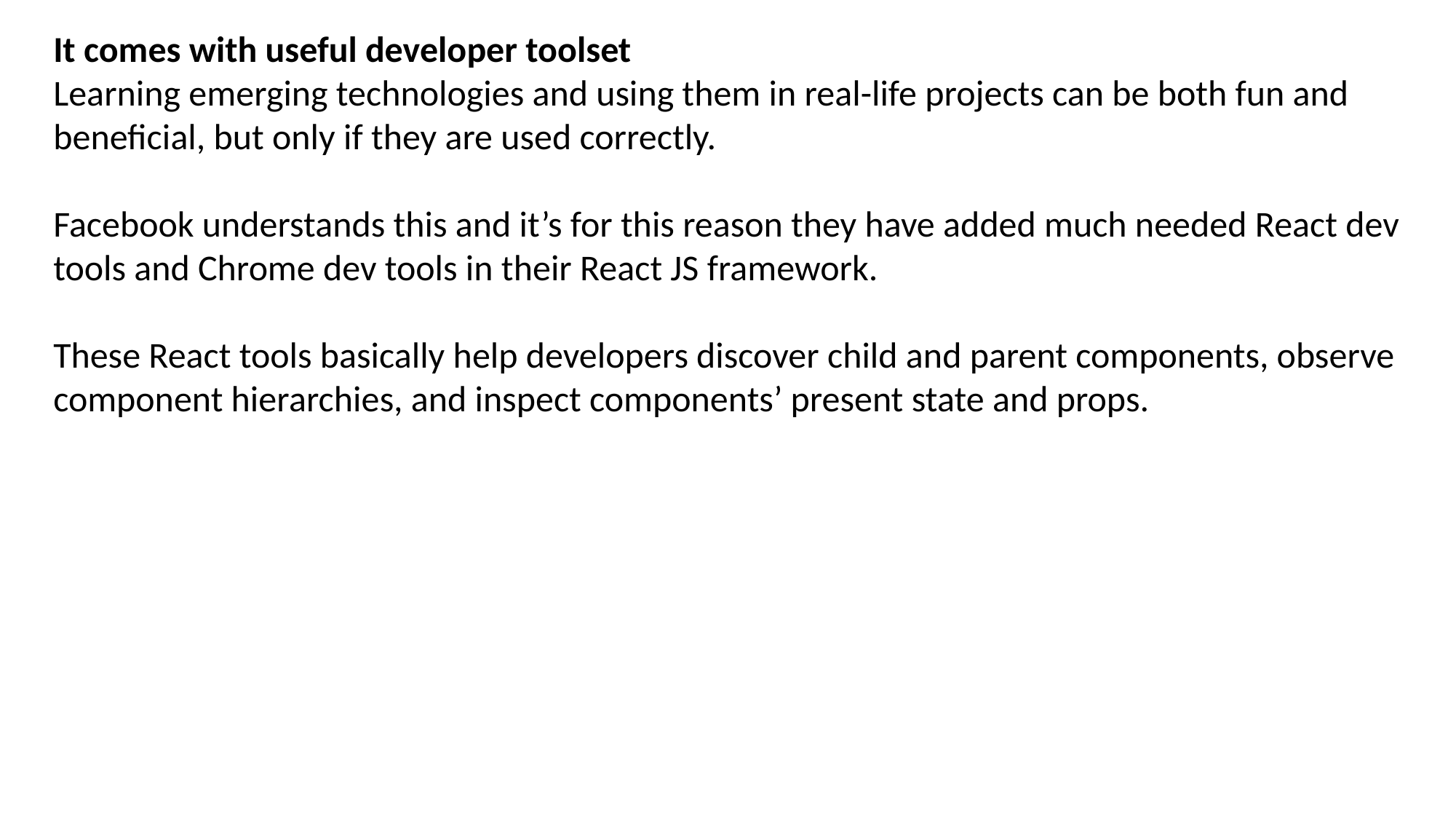

It comes with useful developer toolset
Learning emerging technologies and using them in real-life projects can be both fun and beneficial, but only if they are used correctly.

Facebook understands this and it’s for this reason they have added much needed React dev tools and Chrome dev tools in their React JS framework.

These React tools basically help developers discover child and parent components, observe component hierarchies, and inspect components’ present state and props.